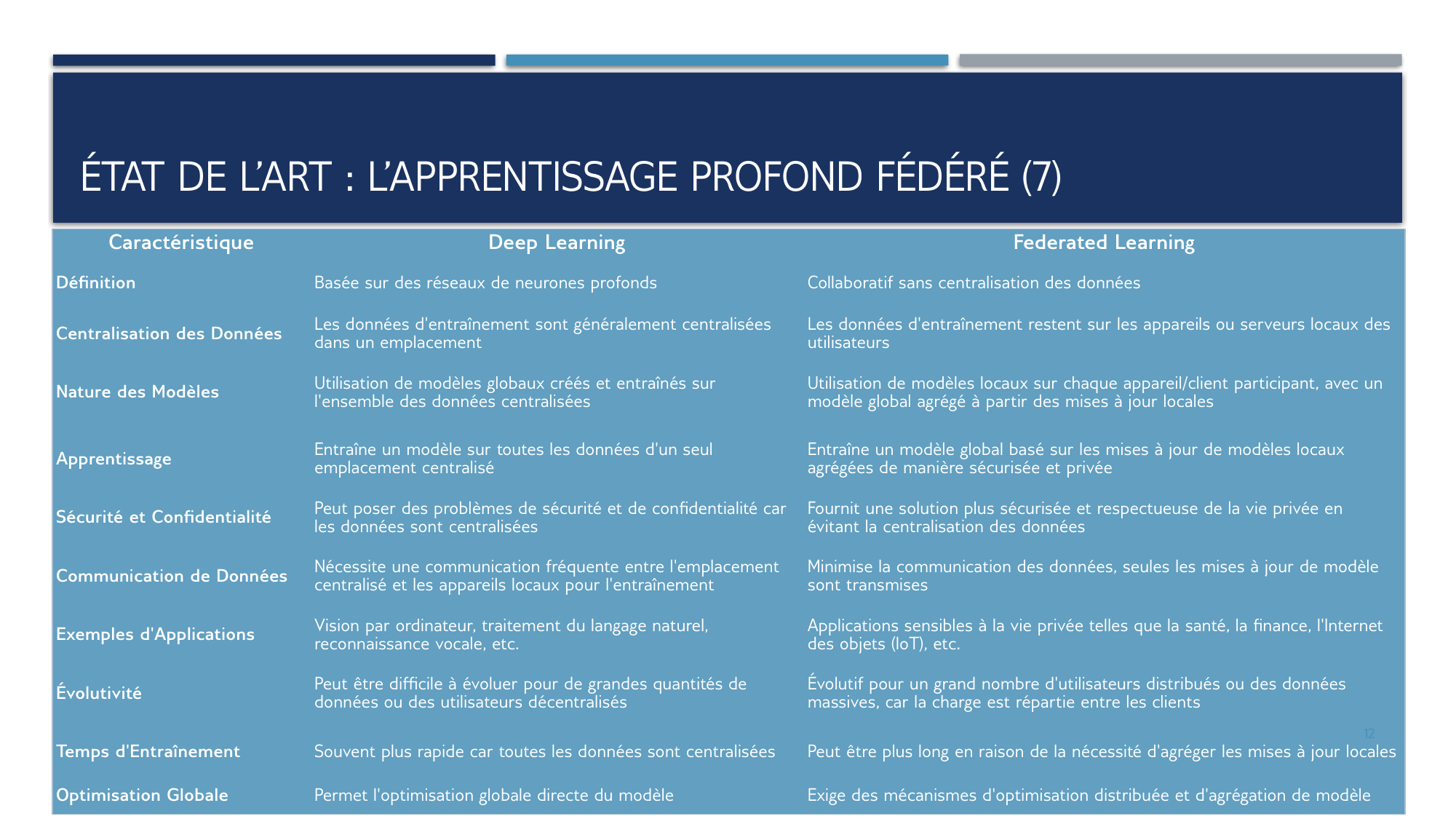

# État de l’art : l’apprentissage Profond Fédéré (7)
| Caractéristique | Deep Learning | Federated Learning |
| --- | --- | --- |
| Définition | Basée sur des réseaux de neurones profonds | Collaboratif sans centralisation des données |
| Centralisation des Données | Les données d'entraînement sont généralement centralisées dans un emplacement | Les données d'entraînement restent sur les appareils ou serveurs locaux des utilisateurs |
| Nature des Modèles | Utilisation de modèles globaux créés et entraînés sur l'ensemble des données centralisées | Utilisation de modèles locaux sur chaque appareil/client participant, avec un modèle global agrégé à partir des mises à jour locales |
| Apprentissage | Entraîne un modèle sur toutes les données d'un seul emplacement centralisé | Entraîne un modèle global basé sur les mises à jour de modèles locaux agrégées de manière sécurisée et privée |
| Sécurité et Confidentialité | Peut poser des problèmes de sécurité et de confidentialité car les données sont centralisées | Fournit une solution plus sécurisée et respectueuse de la vie privée en évitant la centralisation des données |
| Communication de Données | Nécessite une communication fréquente entre l'emplacement centralisé et les appareils locaux pour l'entraînement | Minimise la communication des données, seules les mises à jour de modèle sont transmises |
| Exemples d'Applications | Vision par ordinateur, traitement du langage naturel, reconnaissance vocale, etc. | Applications sensibles à la vie privée telles que la santé, la finance, l'Internet des objets (IoT), etc. |
| Évolutivité | Peut être difficile à évoluer pour de grandes quantités de données ou des utilisateurs décentralisés | Évolutif pour un grand nombre d'utilisateurs distribués ou des données massives, car la charge est répartie entre les clients |
| Temps d'Entraînement | Souvent plus rapide car toutes les données sont centralisées | Peut être plus long en raison de la nécessité d'agréger les mises à jour locales |
| Optimisation Globale | Permet l'optimisation globale directe du modèle | Exige des mécanismes d'optimisation distribuée et d'agrégation de modèle |
12